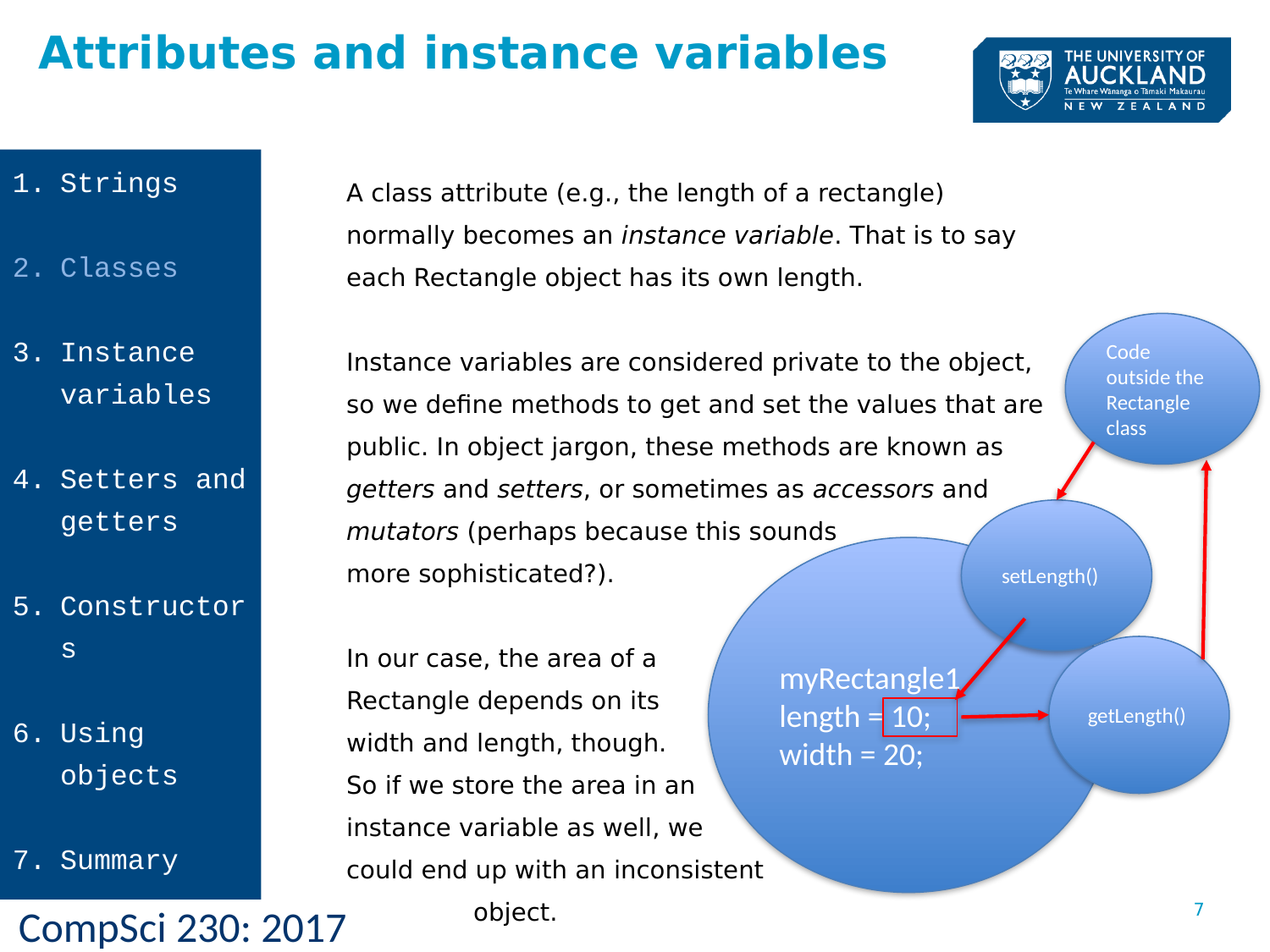

Attributes and instance variables
Strings
Classes
Instance variables
Setters and getters
Constructors
Using objects
Summary

A class attribute (e.g., the length of a rectangle) normally becomes an instance variable. That is to say each Rectangle object has its own length.

Instance variables are considered private to the object, so we define methods to get and set the values that are public. In object jargon, these methods are known as getters and setters, or sometimes as accessors and mutators (perhaps because this sounds
more sophisticated?).

In our case, the area of a
Rectangle depends on its
width and length, though.
So if we store the area in an
instance variable as well, we
could end up with an inconsistent
	object.

Code outside the Rectangle class
setLength()
myRectangle1
length = 10;
width = 20;
getLength()

7